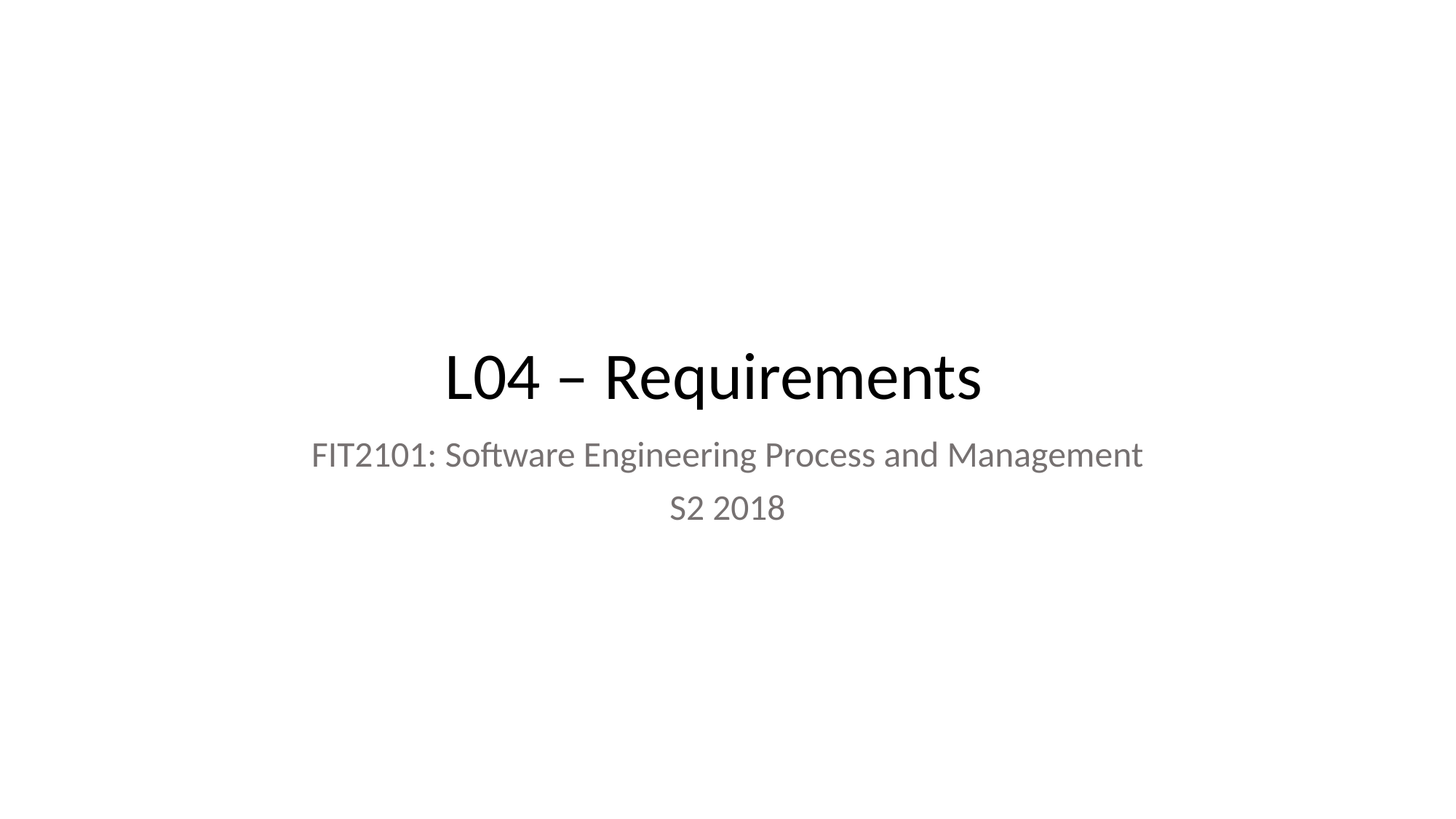

# L04 – Requirements
FIT2101: Software Engineering Process and Management
S2 2018